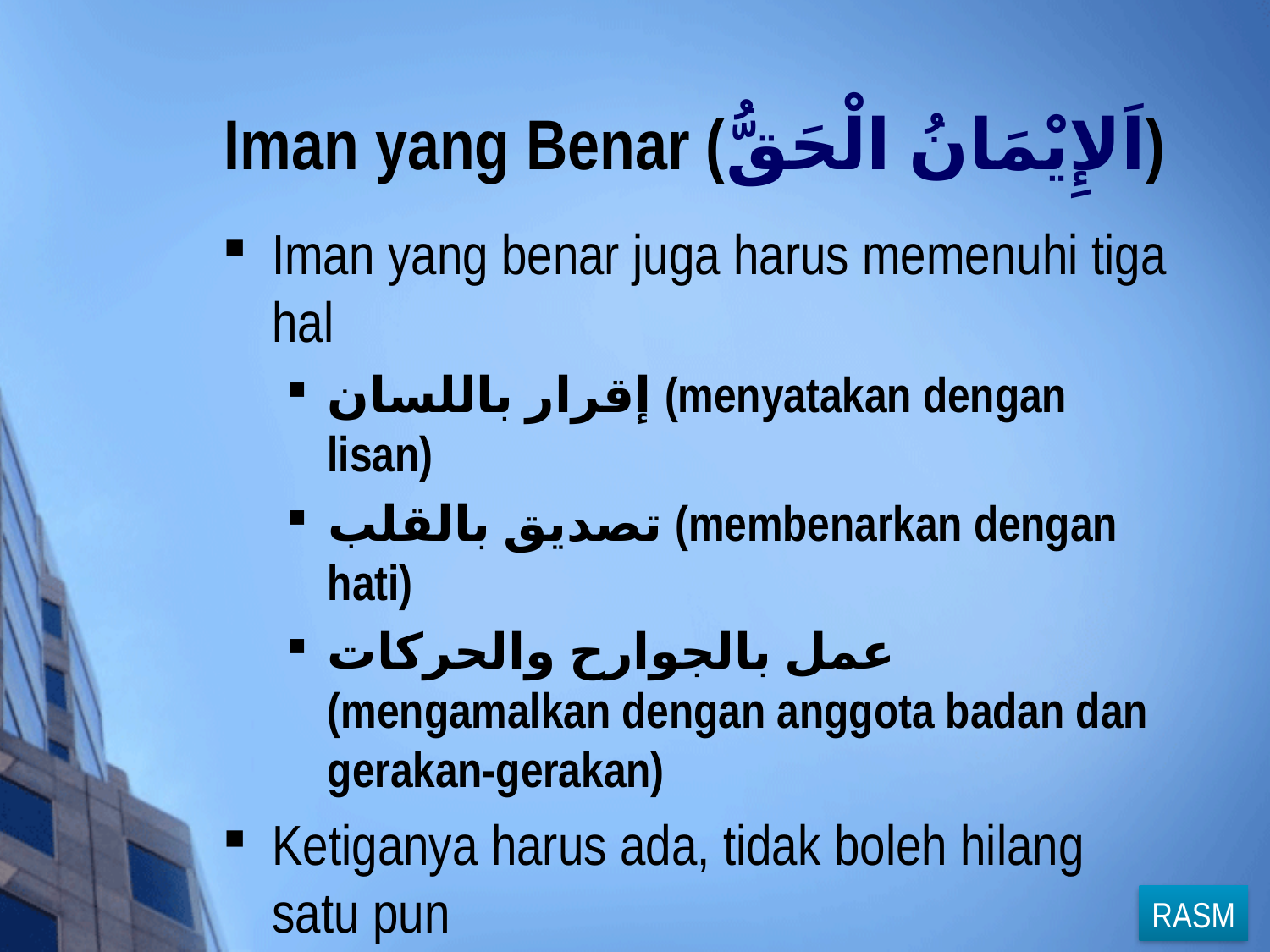

# Iman yang Benar (اَلإِيْمَانُ الْحَقُّ)
Iman yang benar juga harus memenuhi tiga hal
إقرار باللسان (menyatakan dengan lisan)
تصديق بالقلب (membenarkan dengan hati)
عمل بالجوارح والحركات (mengamalkan dengan anggota badan dan gerakan-gerakan)
Ketiganya harus ada, tidak boleh hilang satu pun
RASM